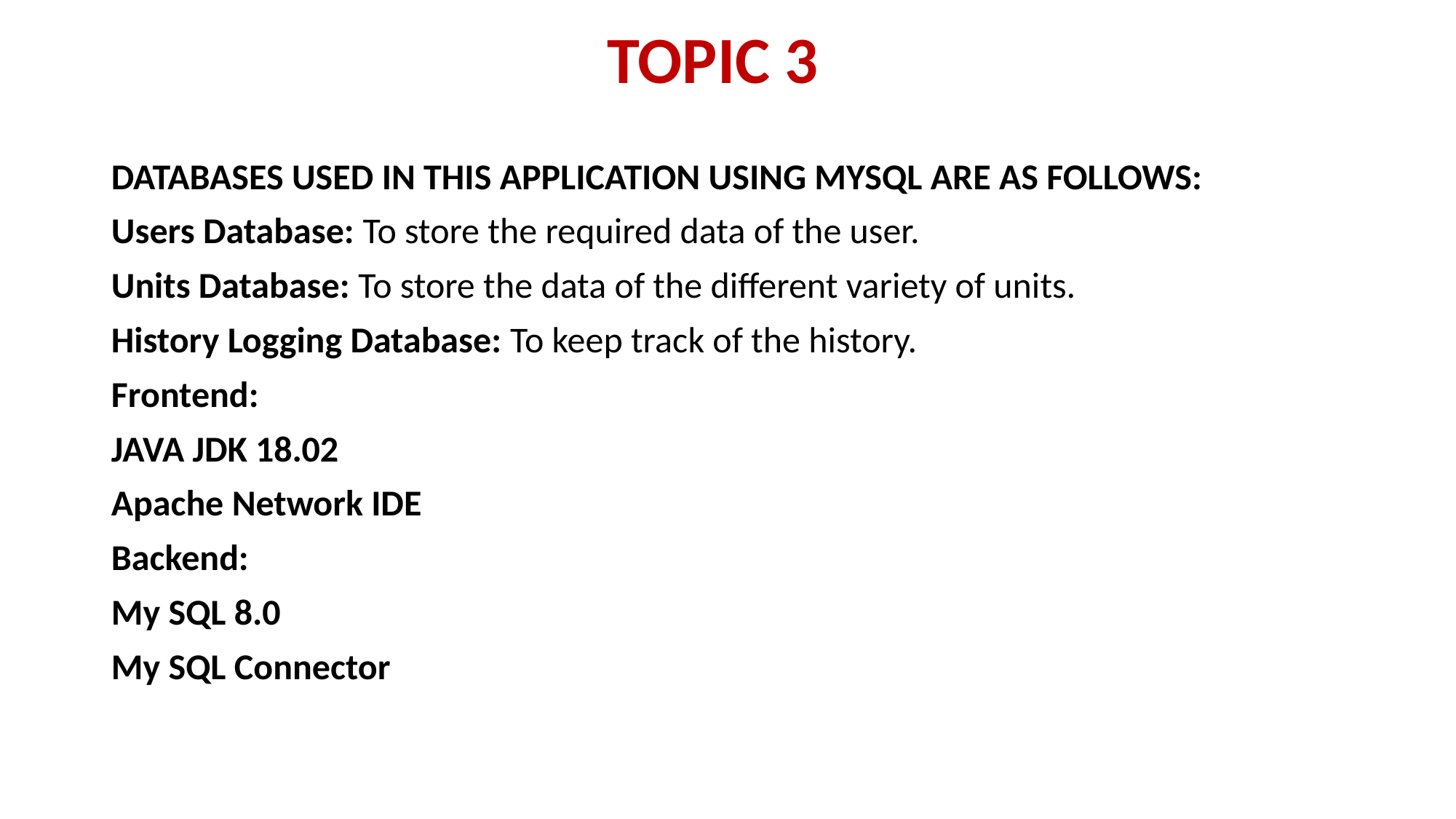

# TOPIC 3
DATABASES USED IN THIS APPLICATION USING MYSQL ARE AS FOLLOWS:​
Users Database: To store the required data of the user.​
Units Database: To store the data of the different variety of units.​
History Logging Database: To keep track of the history.​​
Frontend:​
JAVA JDK 18.02​
Apache Network IDE​
Backend:​
My SQL 8.0​
My SQL Connector​
​